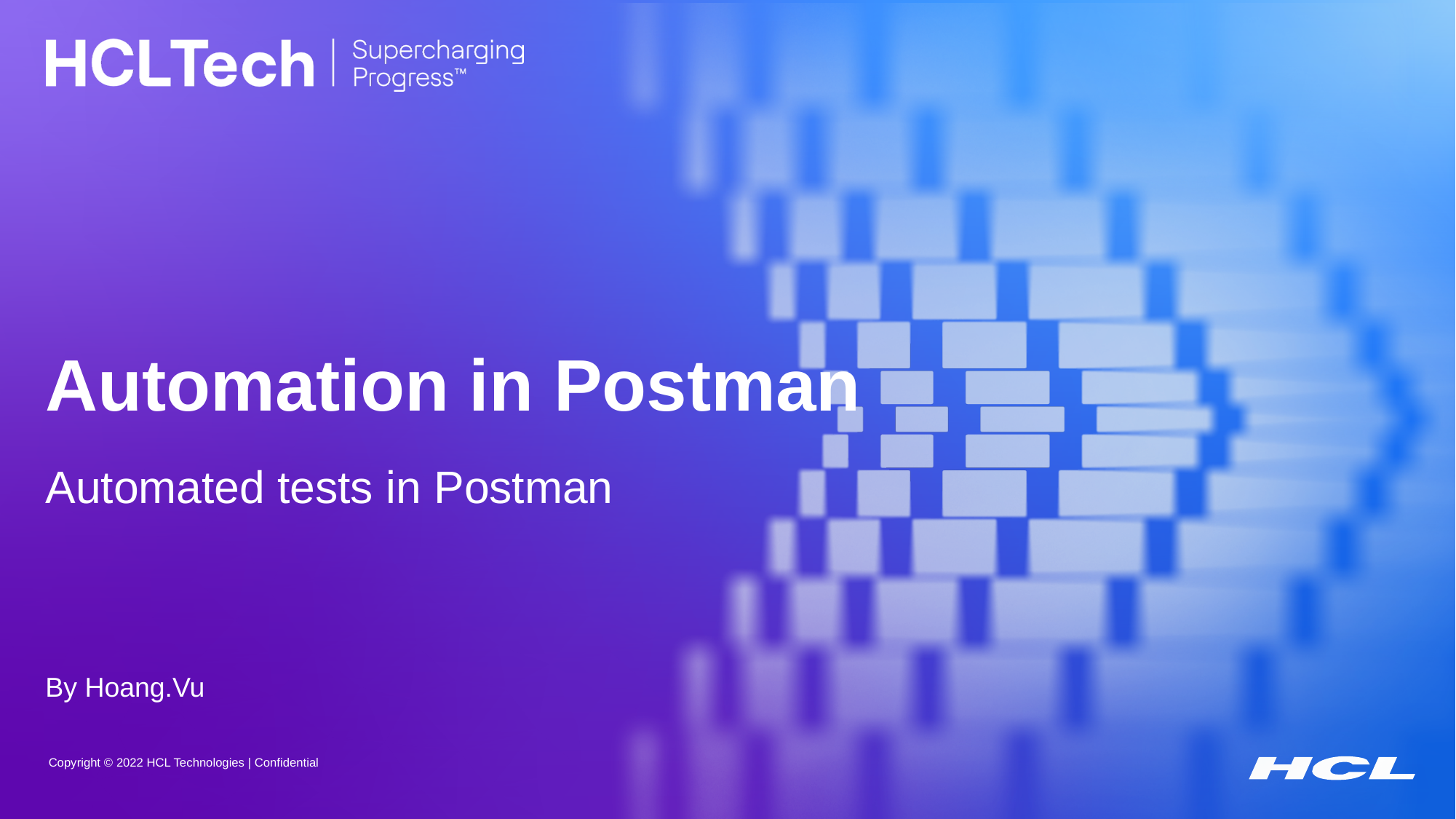

Automation in Postman
Automated tests in Postman
By Hoang.Vu